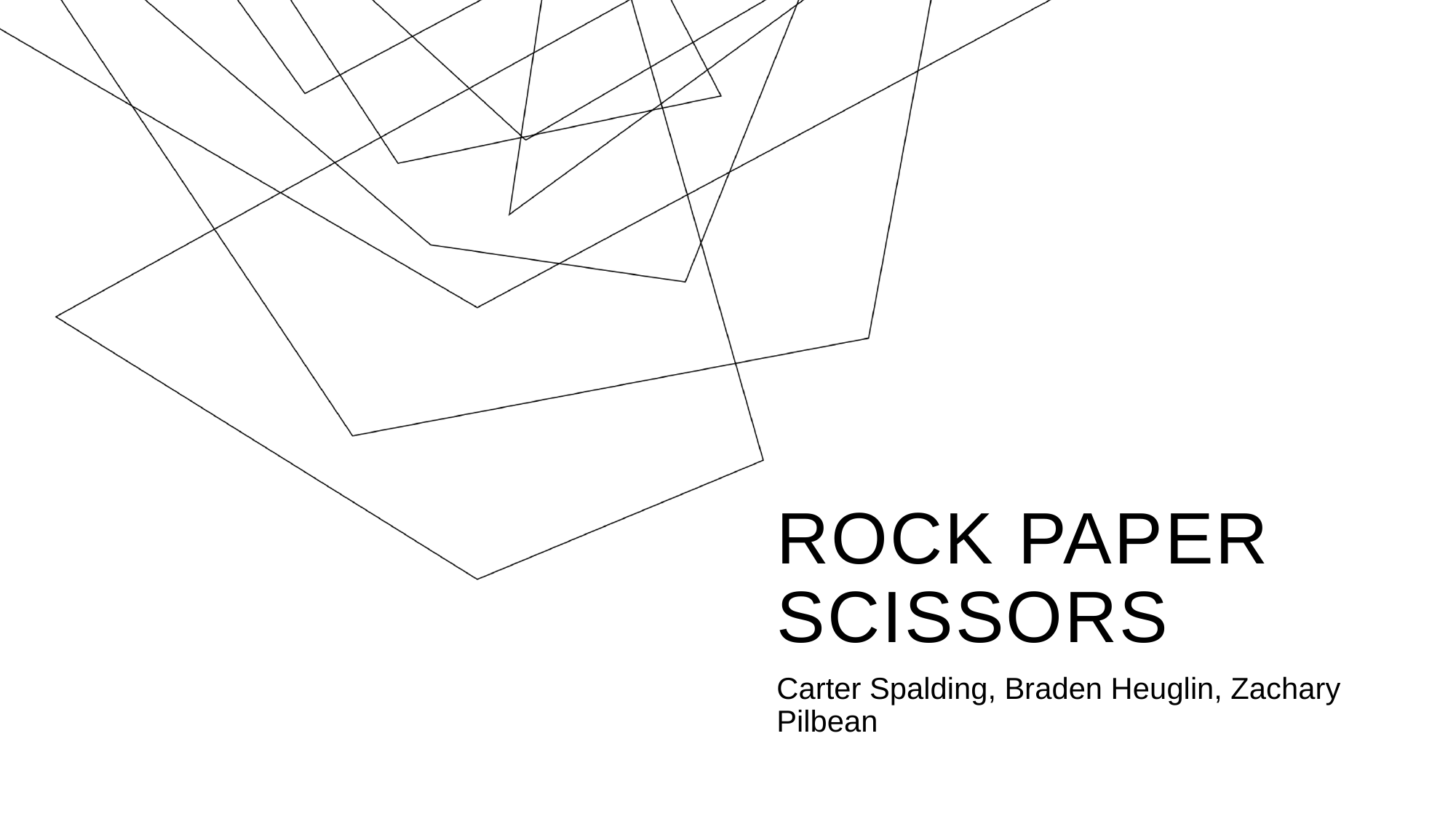

# Rock Paper Scissors
Carter Spalding, Braden Heuglin, Zachary Pilbean